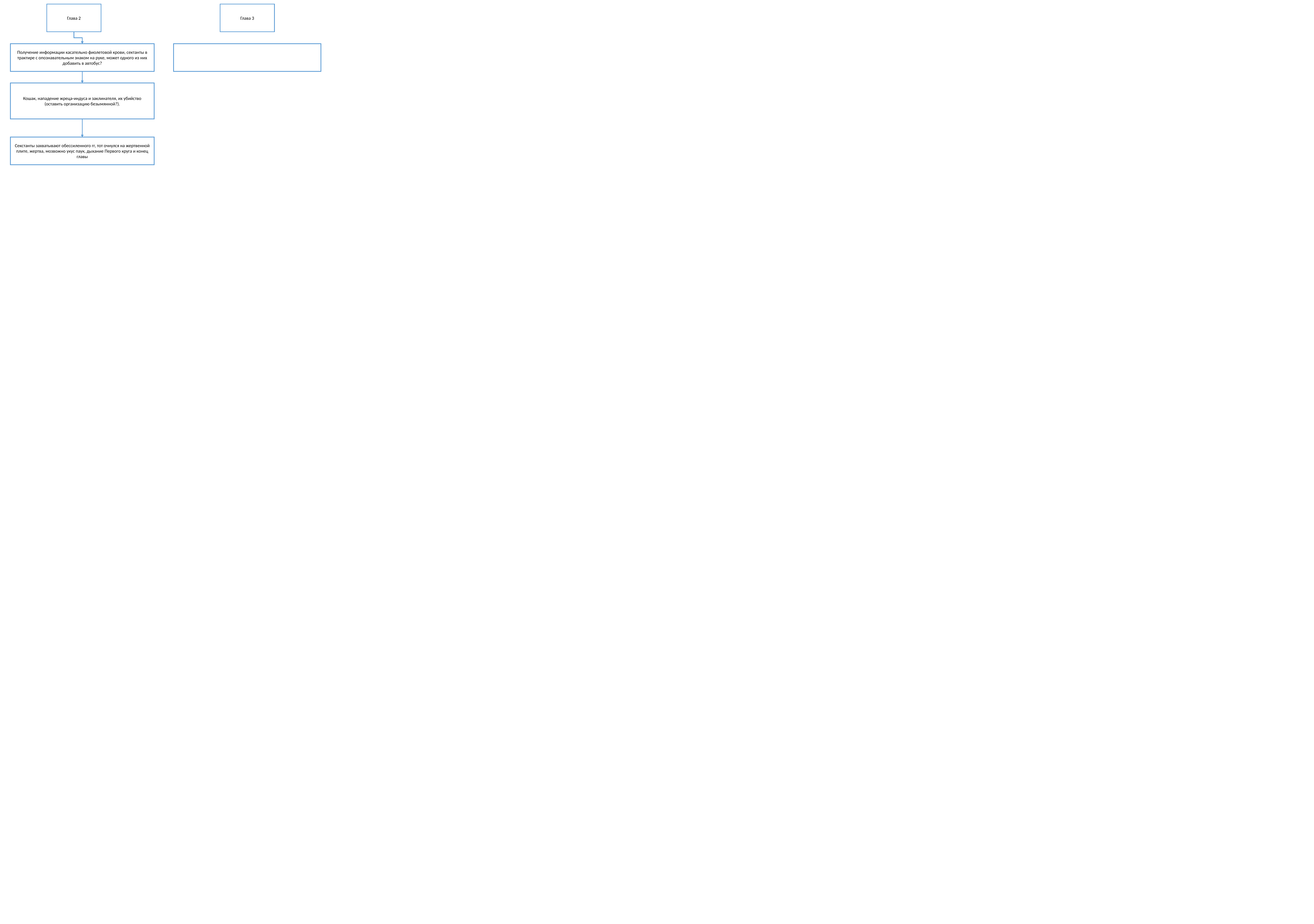

Глава 2
Глава 3
Получение информации касательно фиолетовой крови, сектанты в трактире с опознавательным знаком на руке, может одного из них добавить в автобус?

Кошак, нападение жреца-индуса и заклинателя, их убийство (оставить организацию безымянной?).
Секстанты захватывают обессиленного гг, тот очнулся на жертвенной плите, жертва, мозвожно укус паук, дыхание Первого круга и конец главы